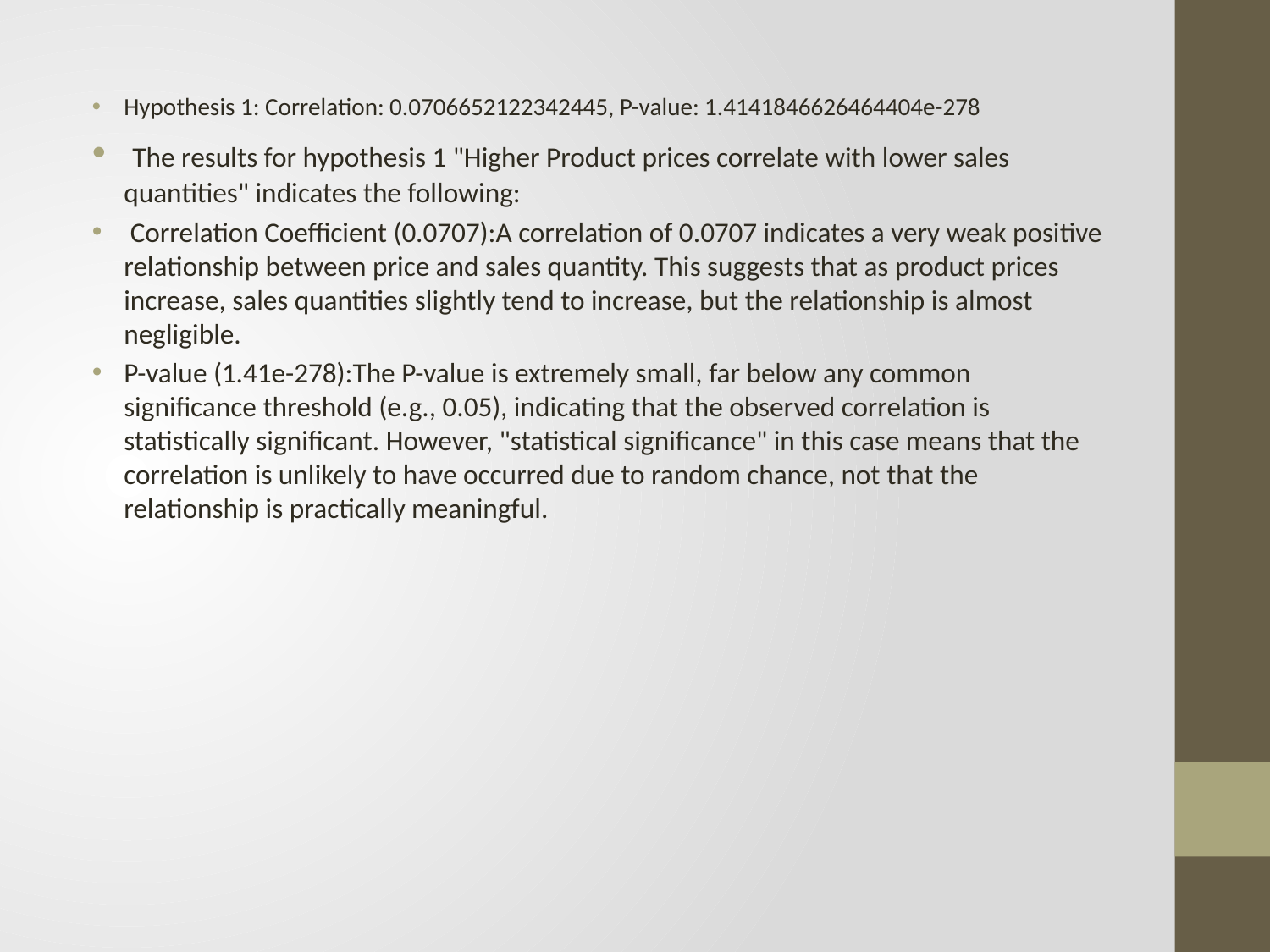

Hypothesis 1: Correlation: 0.0706652122342445, P-value: 1.4141846626464404e-278
 The results for hypothesis 1 "Higher Product prices correlate with lower sales quantities" indicates the following:
 Correlation Coefficient (0.0707):A correlation of 0.0707 indicates a very weak positive relationship between price and sales quantity. This suggests that as product prices increase, sales quantities slightly tend to increase, but the relationship is almost negligible.
P-value (1.41e-278):The P-value is extremely small, far below any common significance threshold (e.g., 0.05), indicating that the observed correlation is statistically significant. However, "statistical significance" in this case means that the correlation is unlikely to have occurred due to random chance, not that the relationship is practically meaningful.